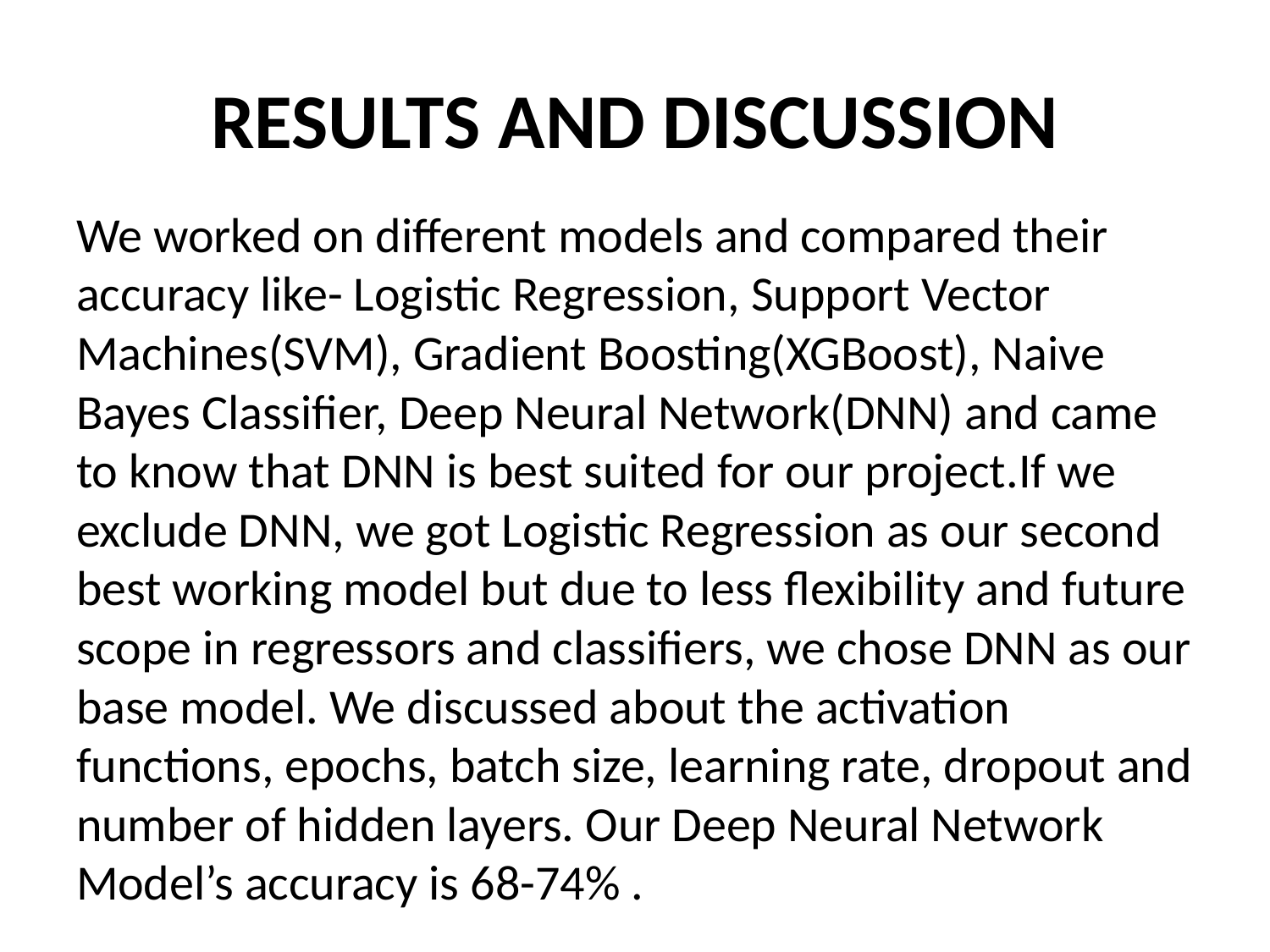

# RESULTS AND DISCUSSION
We worked on different models and compared their accuracy like- Logistic Regression, Support Vector Machines(SVM), Gradient Boosting(XGBoost), Naive Bayes Classifier, Deep Neural Network(DNN) and came to know that DNN is best suited for our project.If we exclude DNN, we got Logistic Regression as our second best working model but due to less flexibility and future scope in regressors and classifiers, we chose DNN as our base model. We discussed about the activation functions, epochs, batch size, learning rate, dropout and number of hidden layers. Our Deep Neural Network Model’s accuracy is 68-74% .